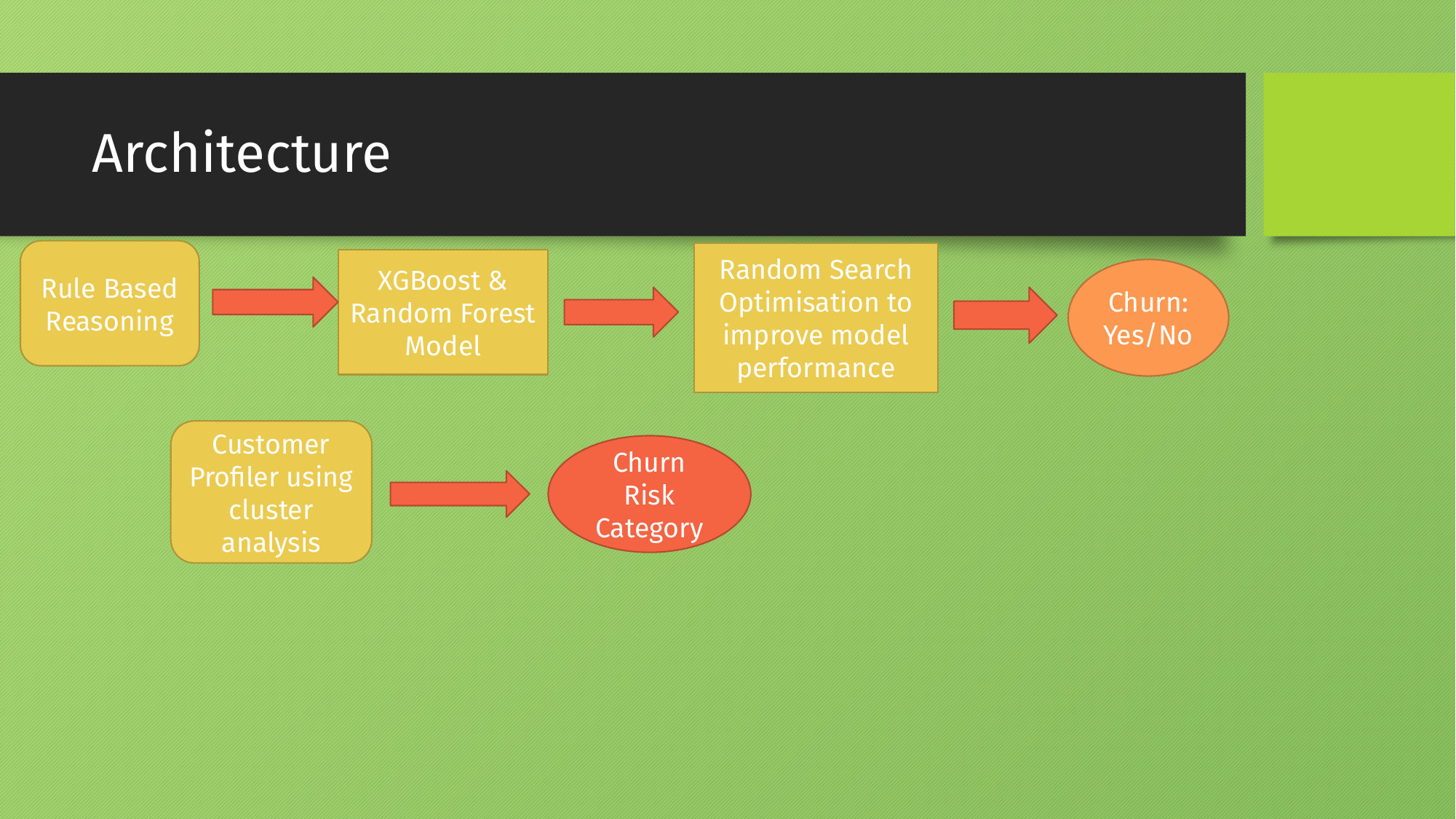

# Architecture
Rule Based Reasoning
Random Search Optimisation to improve model performance
XGBoost & Random Forest Model
Churn: Yes/No

Customer Profiler using cluster analysis
Churn Risk Category